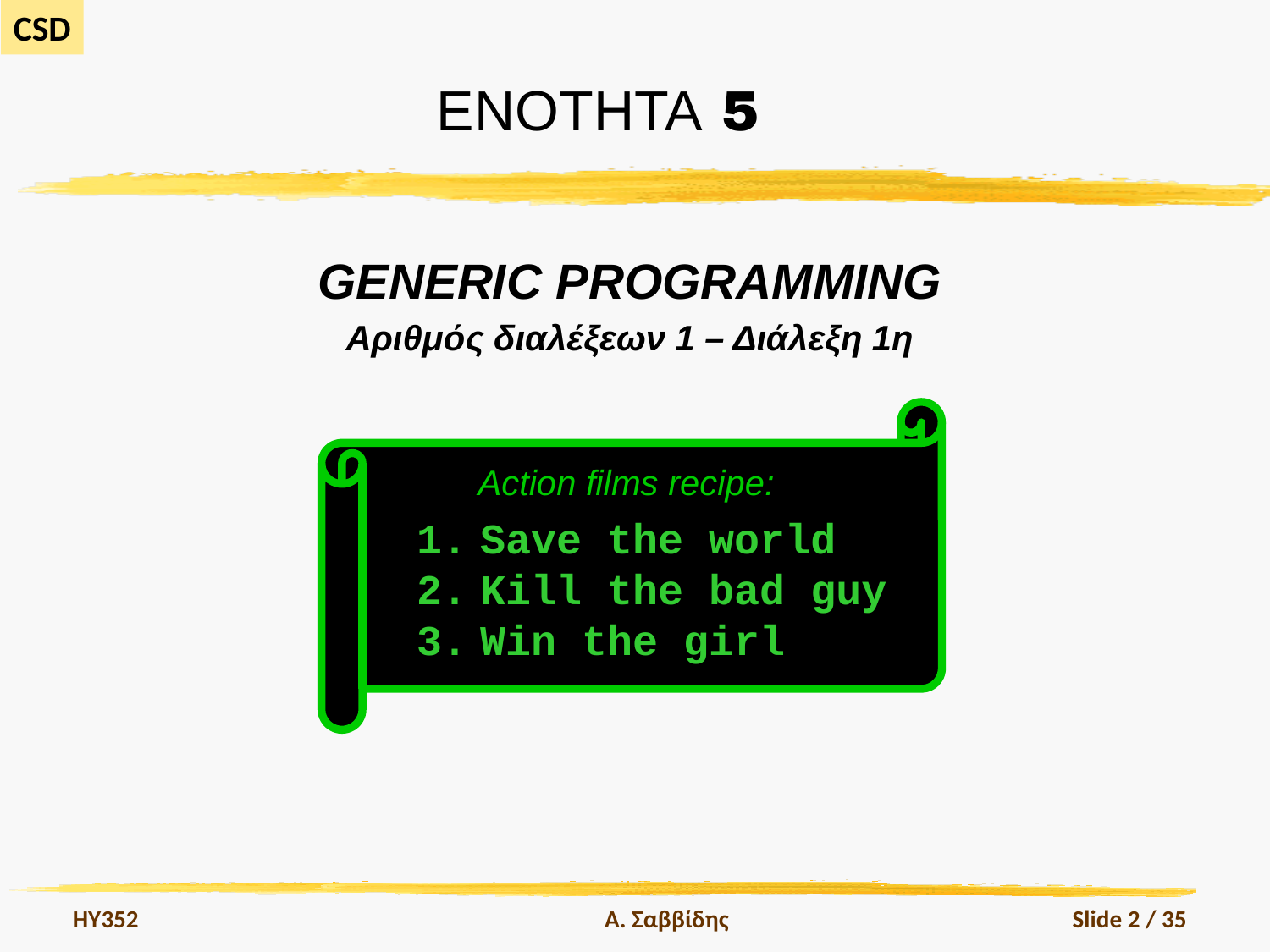

# ΕΝΟΤΗΤΑ 5
GENERIC PROGRAMMING
Αριθμός διαλέξεων 1 – Διάλεξη 1η

Action films recipe:
Save the world
Kill the bad guy
Win the girl
HY352
Α. Σαββίδης
Slide 2 / 35